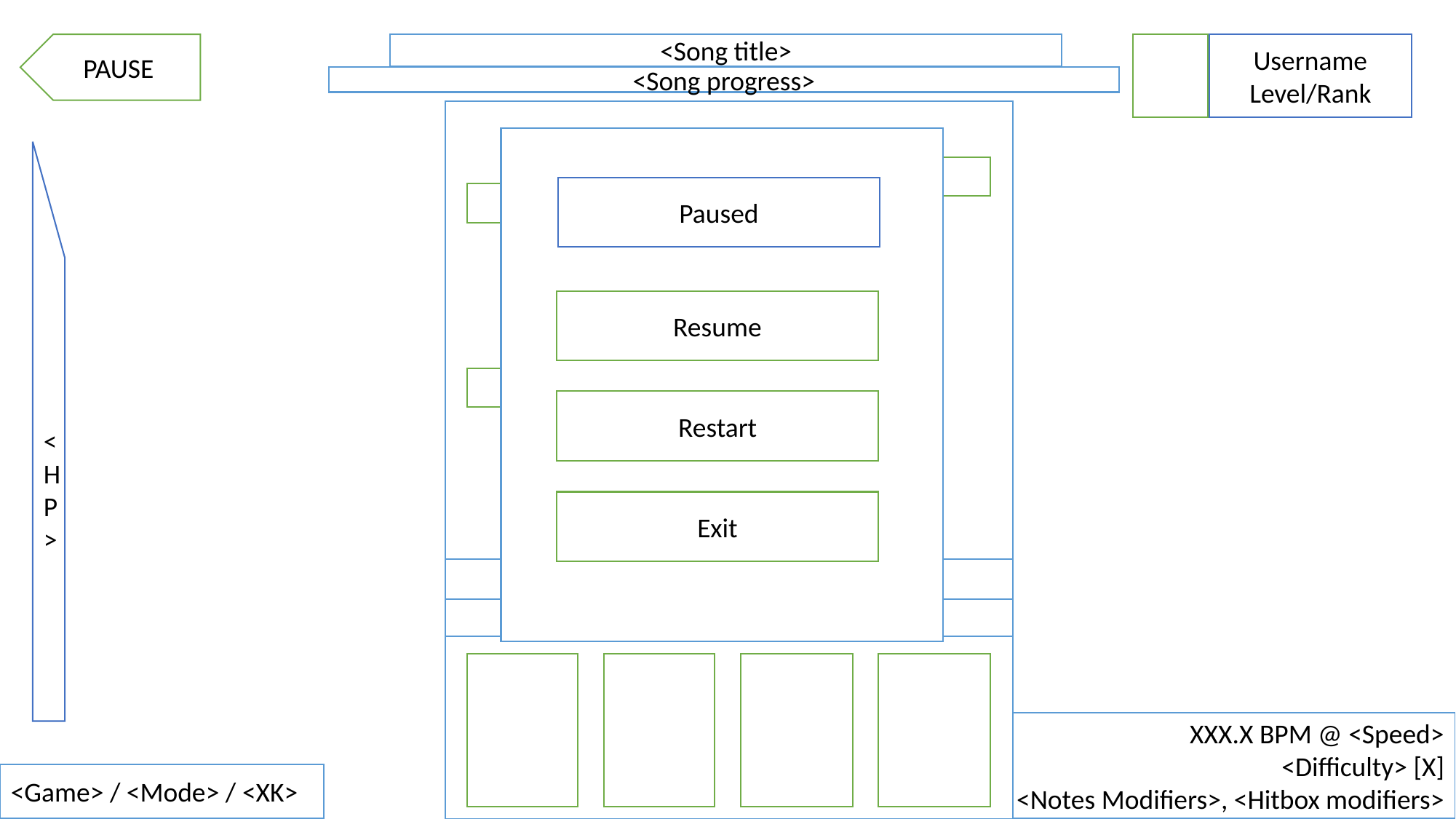

PAUSE
<Song title>

Username
Level/Rank
<Song progress>

<HP>

Paused

Resume
<XXX> Combo

<Burst>
Restart
<Accuracy>

Exit

XXX.X BPM @ <Speed>
<Difficulty> [X]
<Notes Modifiers>, <Hitbox modifiers>
<Game> / <Mode> / <XK>